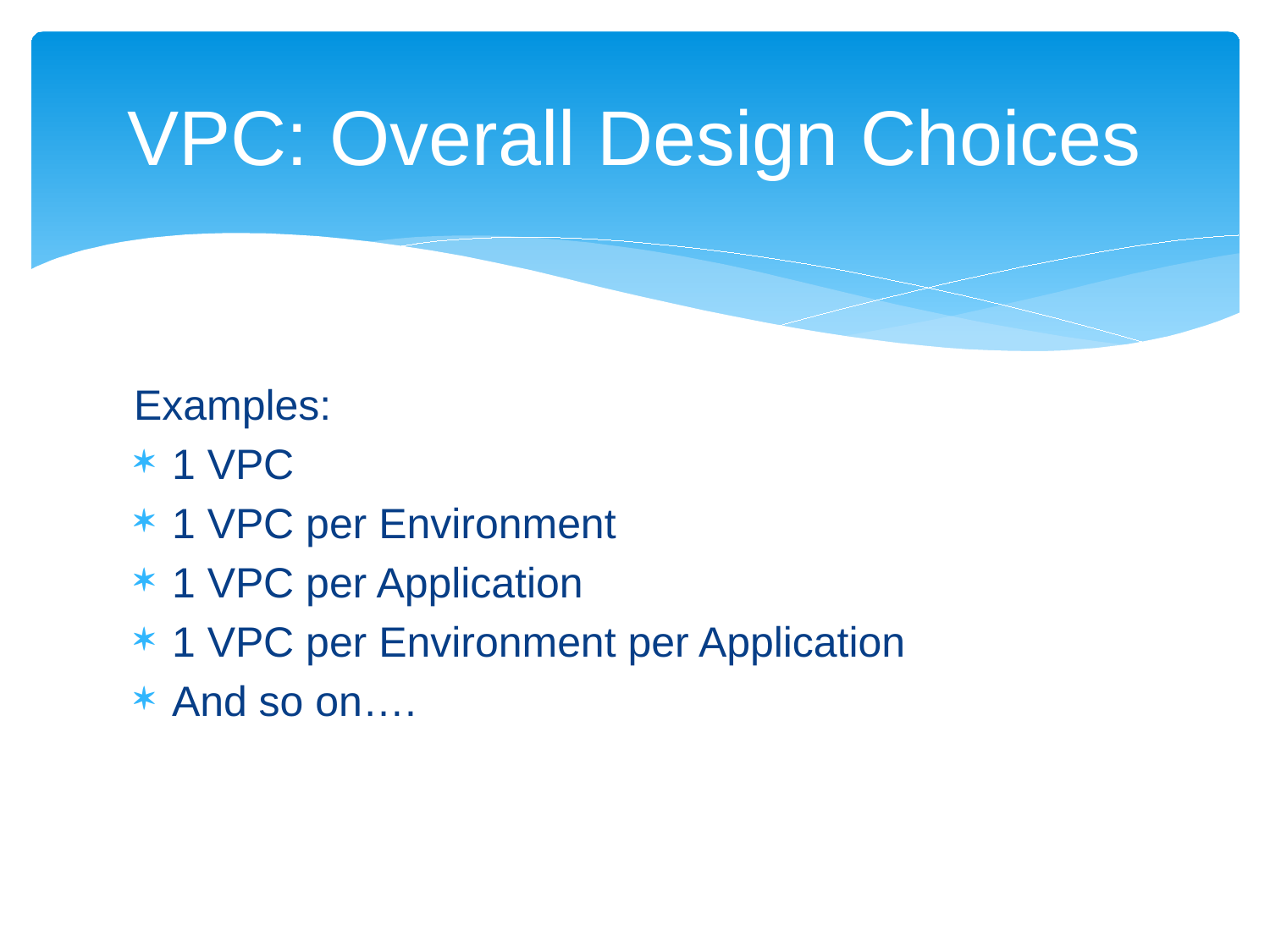

# VPC: Overall Design Choices
Examples:
1 VPC
1 VPC per Environment
1 VPC per Application
1 VPC per Environment per Application
And so on….